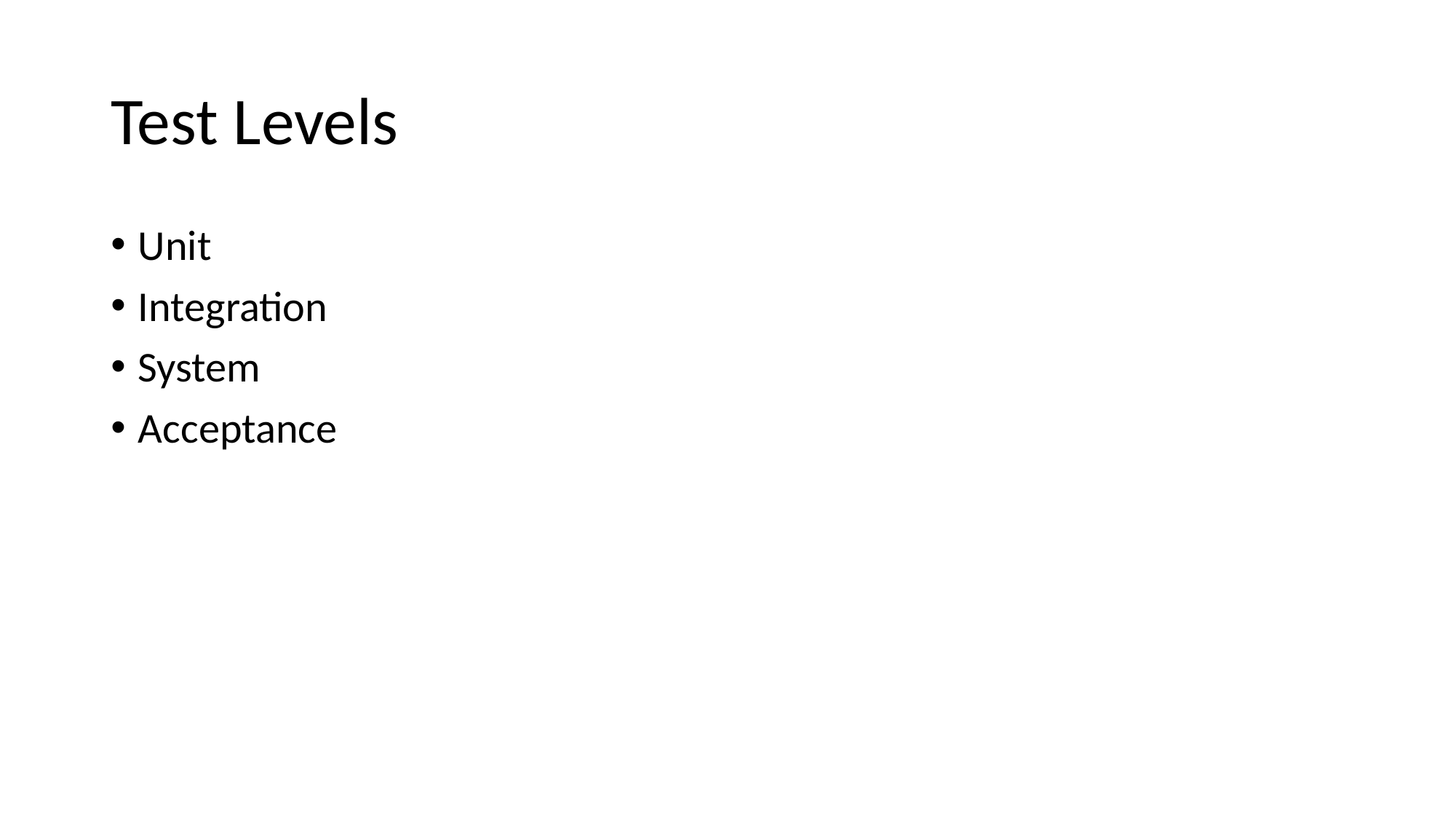

# Test Levels
Unit
Integration
System
Acceptance